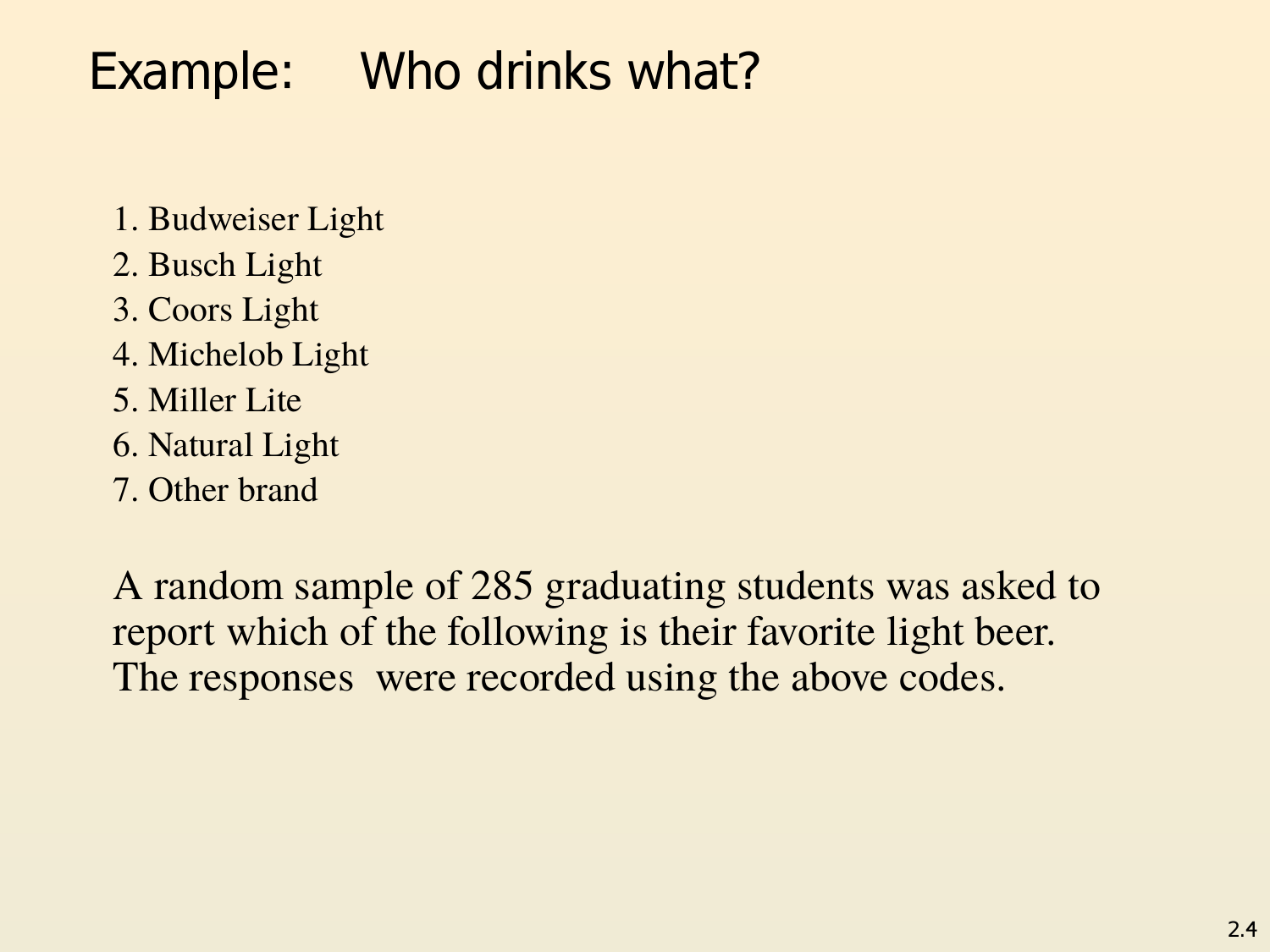

Example:    Who drinks what?
1. Budweiser Light
2. Busch Light
3. Coors Light
4. Michelob Light
5. Miller Lite
6. Natural Light
7. Other brand

A random sample of 285 graduating students was asked to report which of the following is their favorite light beer. The responses  were recorded using the above codes.

2.4